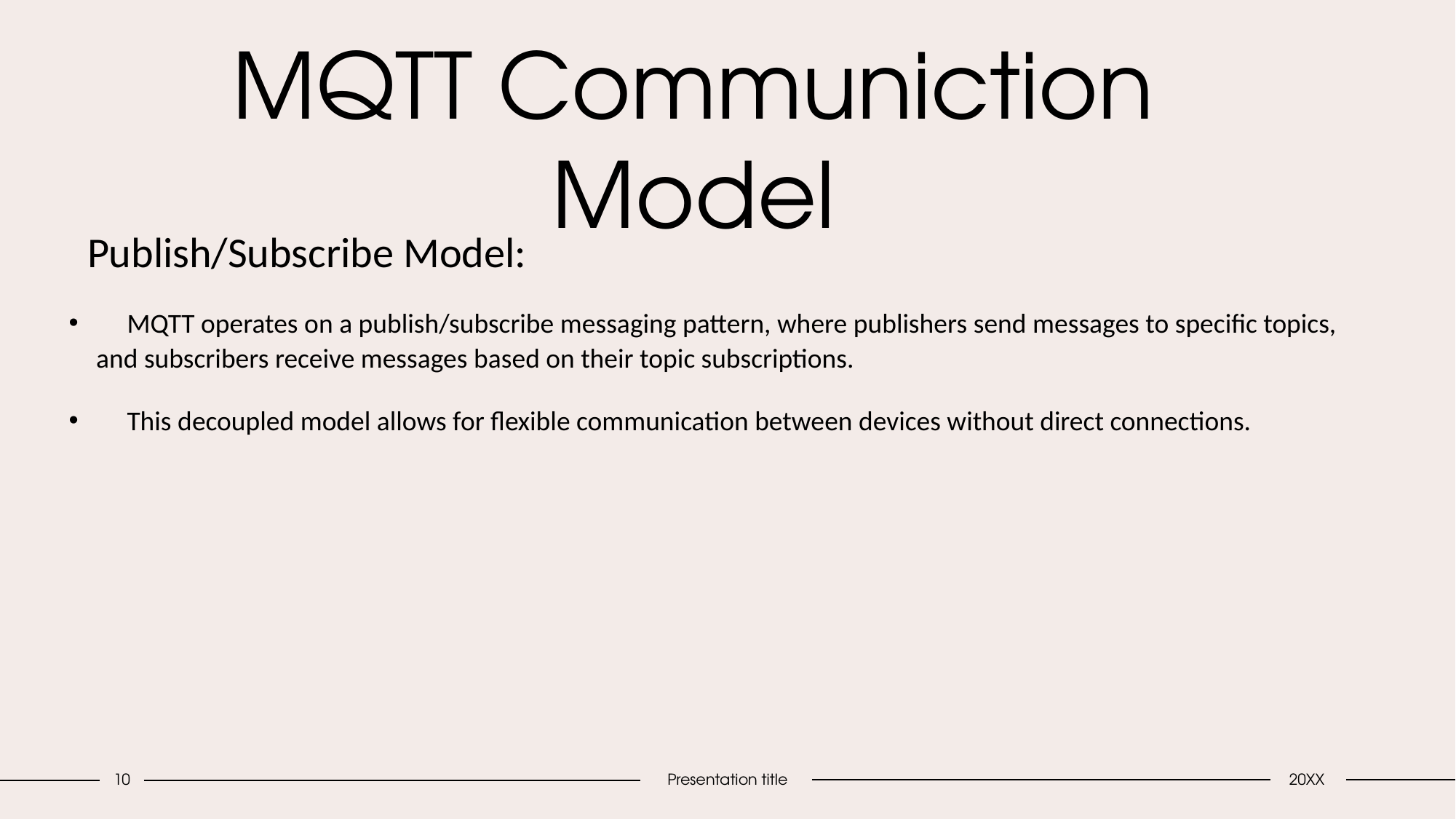

# MQTT Communiction Model
   Publish/Subscribe Model:
     MQTT operates on a publish/subscribe messaging pattern, where publishers send messages to specific topics, and subscribers receive messages based on their topic subscriptions.
     This decoupled model allows for flexible communication between devices without direct connections.

10
Presentation title
20XX